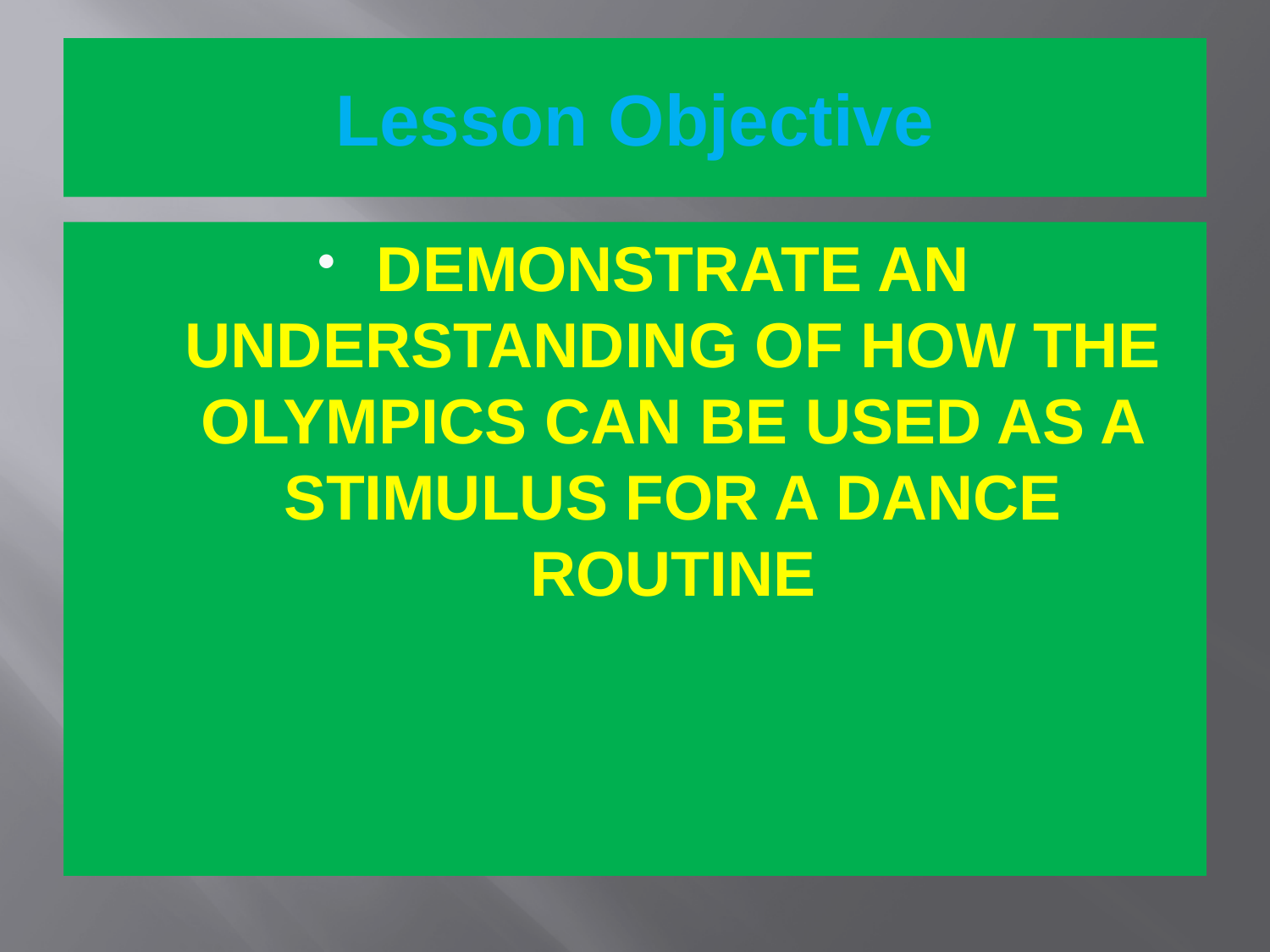

# Lesson Objective
DEMONSTRATE AN UNDERSTANDING OF HOW THE OLYMPICS CAN BE USED AS A STIMULUS FOR A DANCE ROUTINE